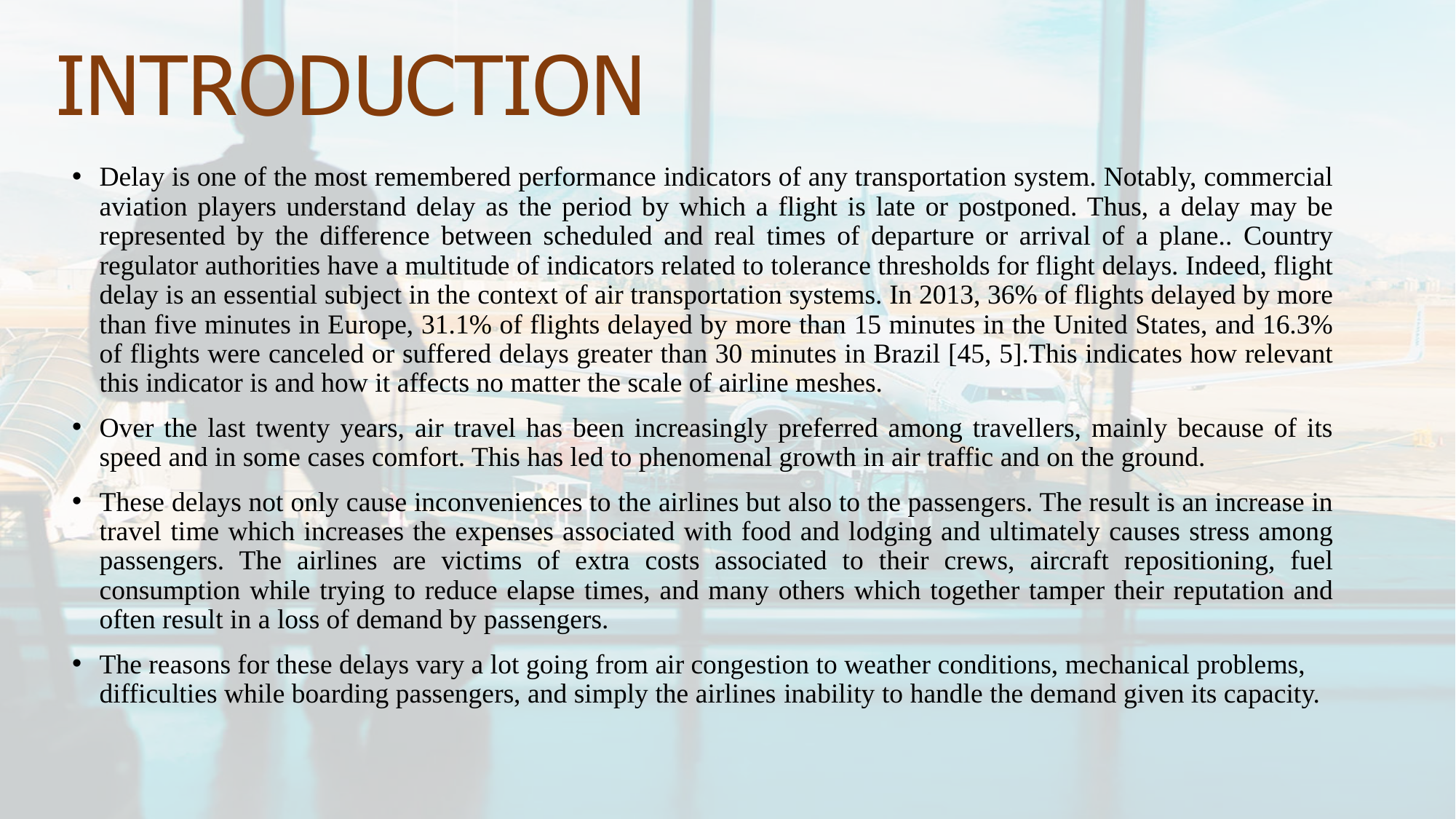

# INTRODUCTION
Delay is one of the most remembered performance indicators of any transportation system. Notably, commercial aviation players understand delay as the period by which a flight is late or postponed. Thus, a delay may be represented by the difference between scheduled and real times of departure or arrival of a plane.. Country regulator authorities have a multitude of indicators related to tolerance thresholds for flight delays. Indeed, flight delay is an essential subject in the context of air transportation systems. In 2013, 36% of flights delayed by more than five minutes in Europe, 31.1% of flights delayed by more than 15 minutes in the United States, and 16.3% of flights were canceled or suffered delays greater than 30 minutes in Brazil [45, 5].This indicates how relevant this indicator is and how it affects no matter the scale of airline meshes.
Over the last twenty years, air travel has been increasingly preferred among travellers, mainly because of its speed and in some cases comfort. This has led to phenomenal growth in air traffic and on the ground.
These delays not only cause inconveniences to the airlines but also to the passengers. The result is an increase in travel time which increases the expenses associated with food and lodging and ultimately causes stress among passengers. The airlines are victims of extra costs associated to their crews, aircraft repositioning, fuel consumption while trying to reduce elapse times, and many others which together tamper their reputation and often result in a loss of demand by passengers.
The reasons for these delays vary a lot going from air congestion to weather conditions, mechanical problems, difficulties while boarding passengers, and simply the airlines inability to handle the demand given its capacity.